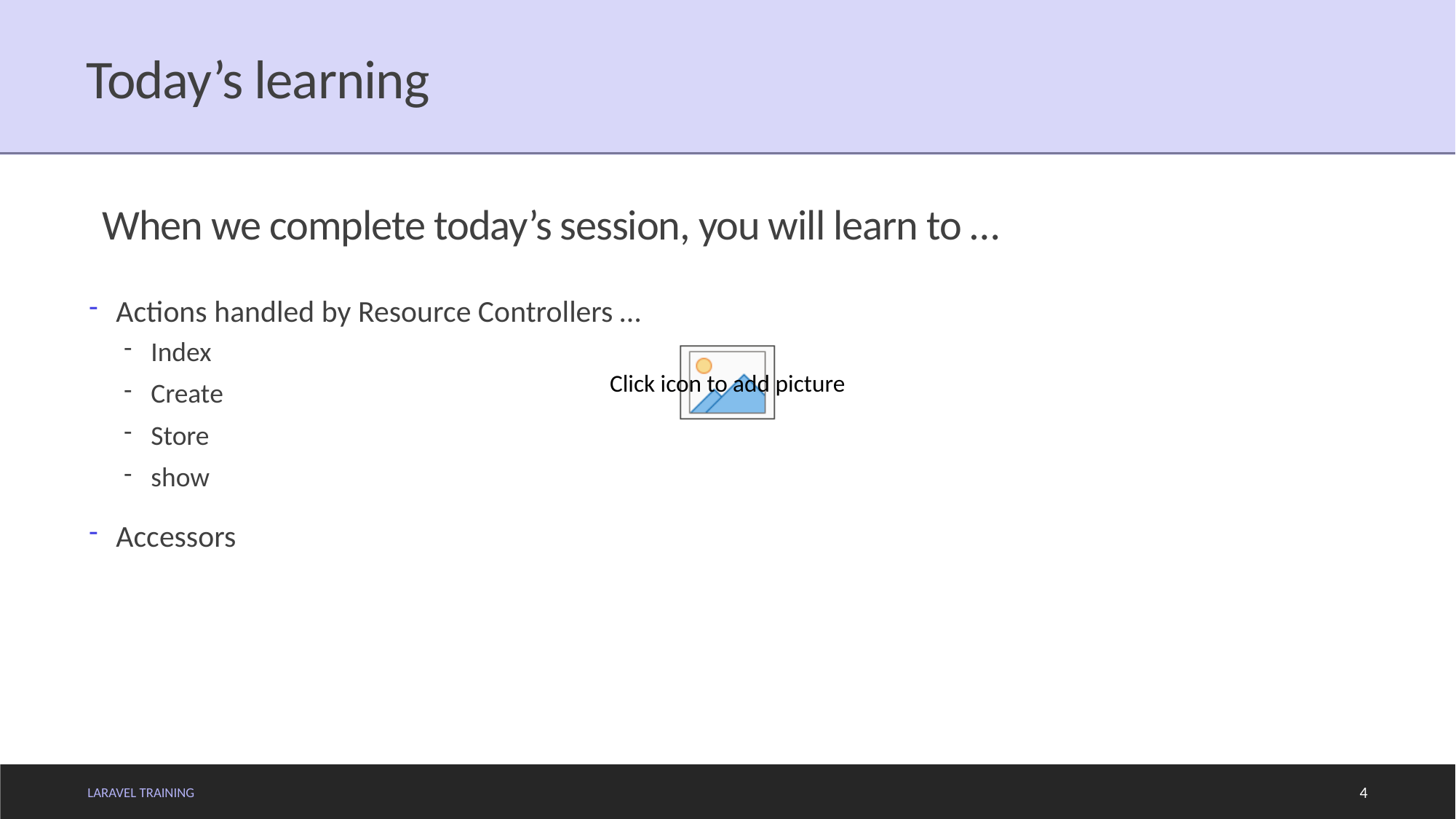

# Today’s learning
When we complete today’s session, you will learn to …
Actions handled by Resource Controllers …
Index
Create
Store
show
Accessors

LARAVEL TRAINING
4